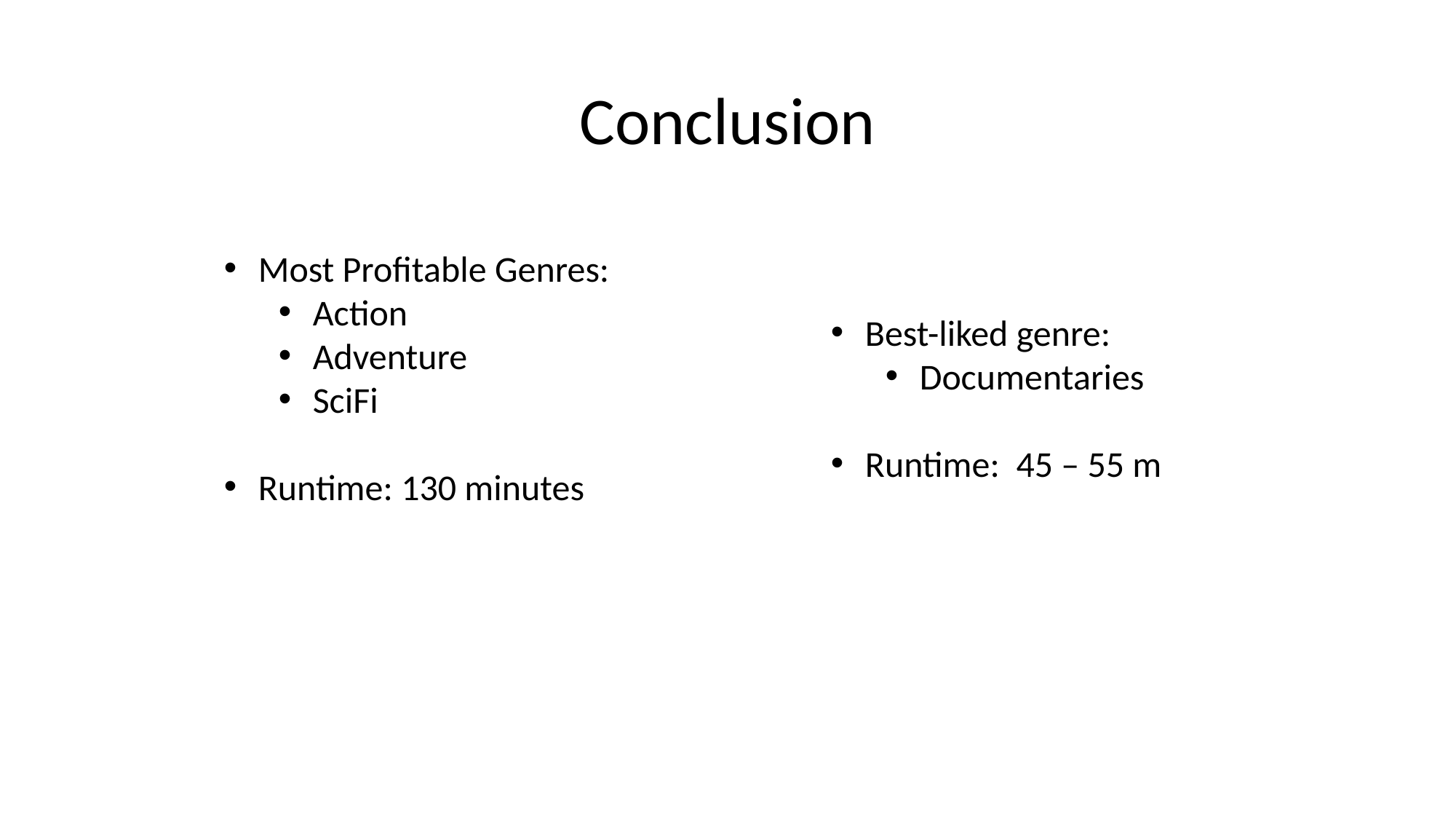

# Conclusion
Most Profitable Genres:
Action
Adventure
SciFi

Runtime: 130 minutes

Best-liked genre:
Documentaries

Runtime:  45 – 55 m